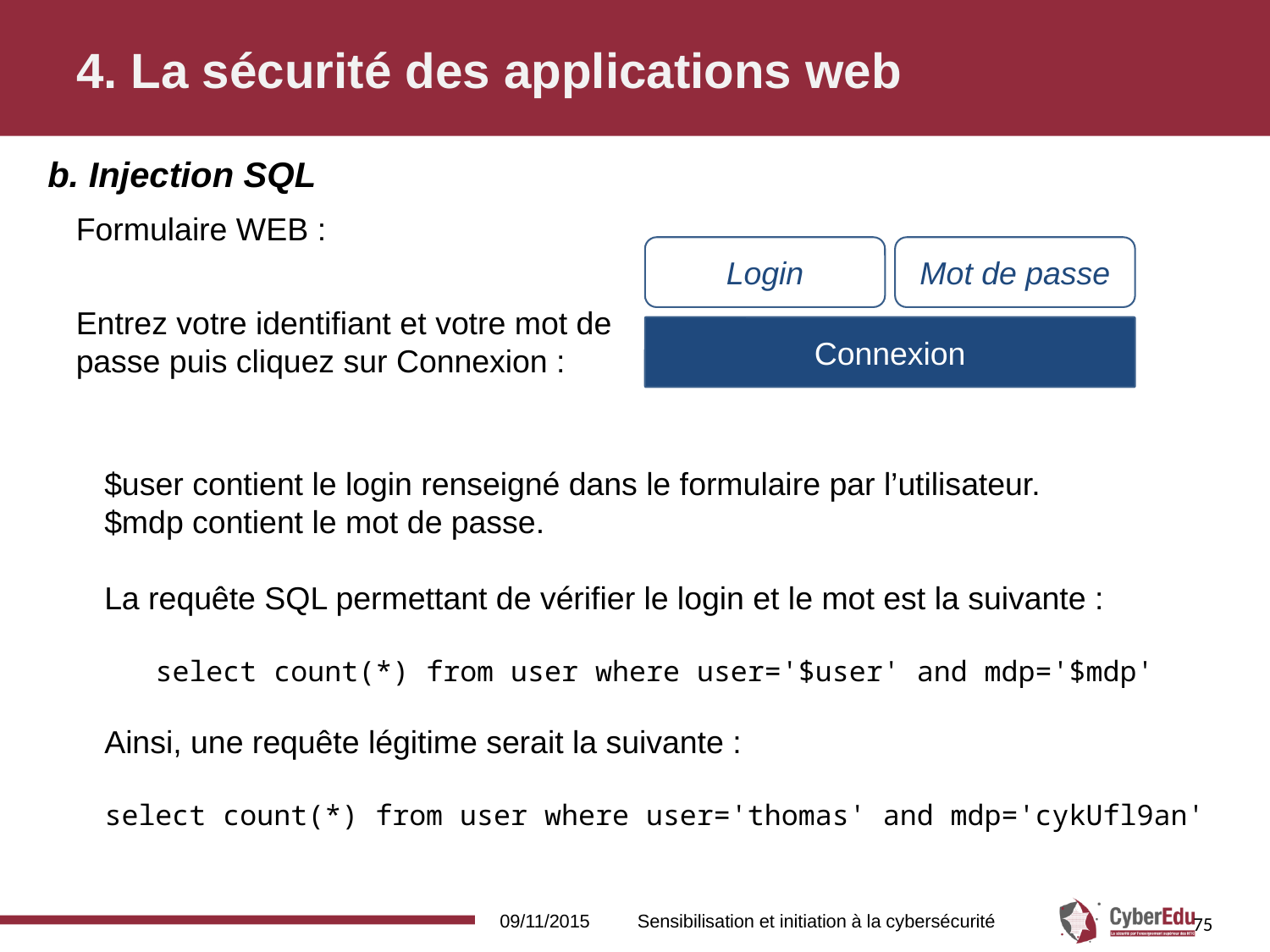

# 4. La sécurité des applications web
b. Injection SQL
Formulaire WEB :
Login
Mot de passe
Entrez votre identifiant et votre mot de passe puis cliquez sur Connexion :
Connexion
$user contient le login renseigné dans le formulaire par l’utilisateur.
$mdp contient le mot de passe.

La requête SQL permettant de vérifier le login et le mot est la suivante :

select count(*) from user where user='$user' and mdp='$mdp'

Ainsi, une requête légitime serait la suivante :

select count(*) from user where user='thomas' and mdp='cykUfl9an'

09/11/2015
Sensibilisation et initiation à la cybersécurité